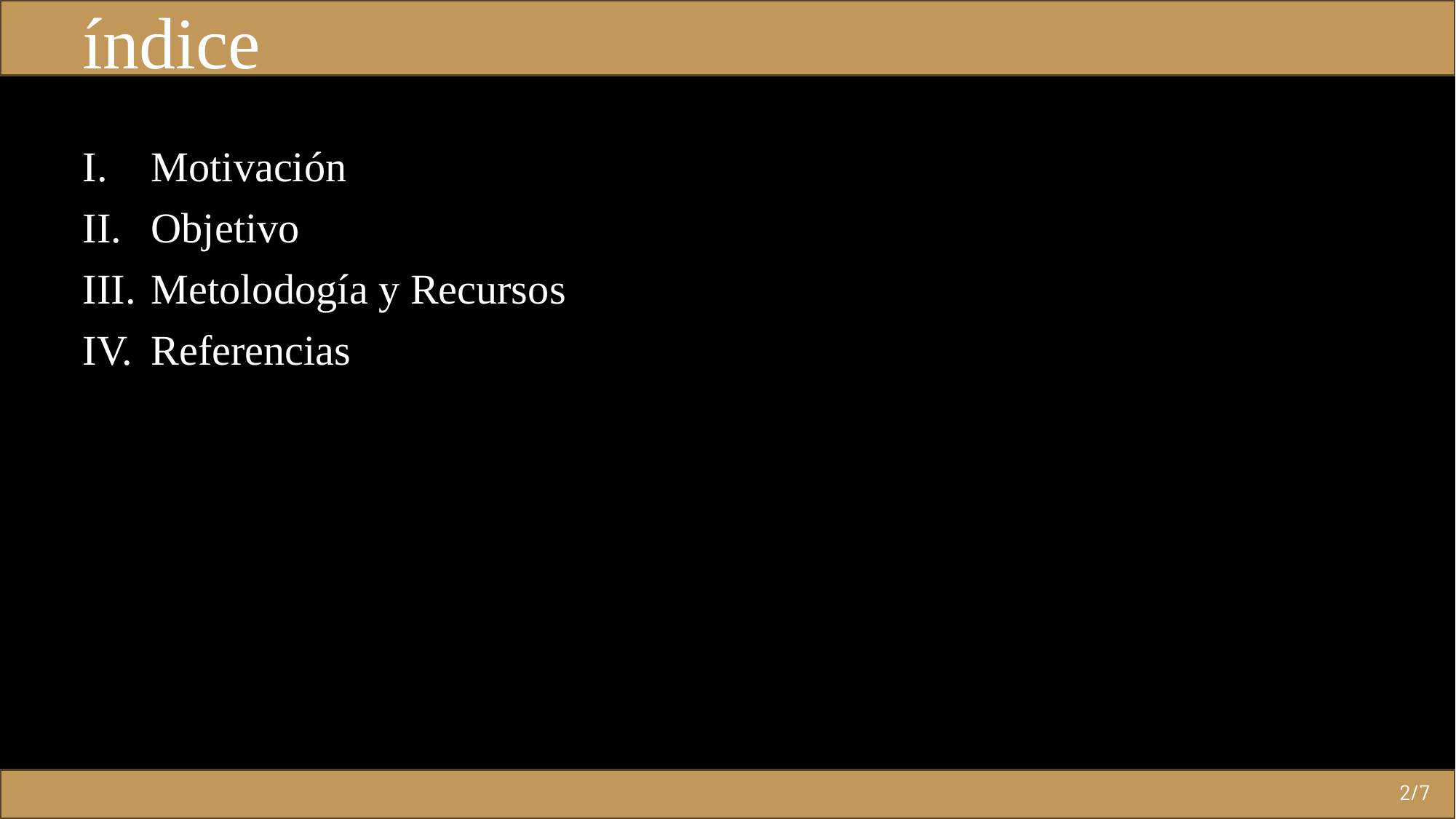

índice

Motivación
Objetivo
Metolodogía y Recursos
Referencias

2/7